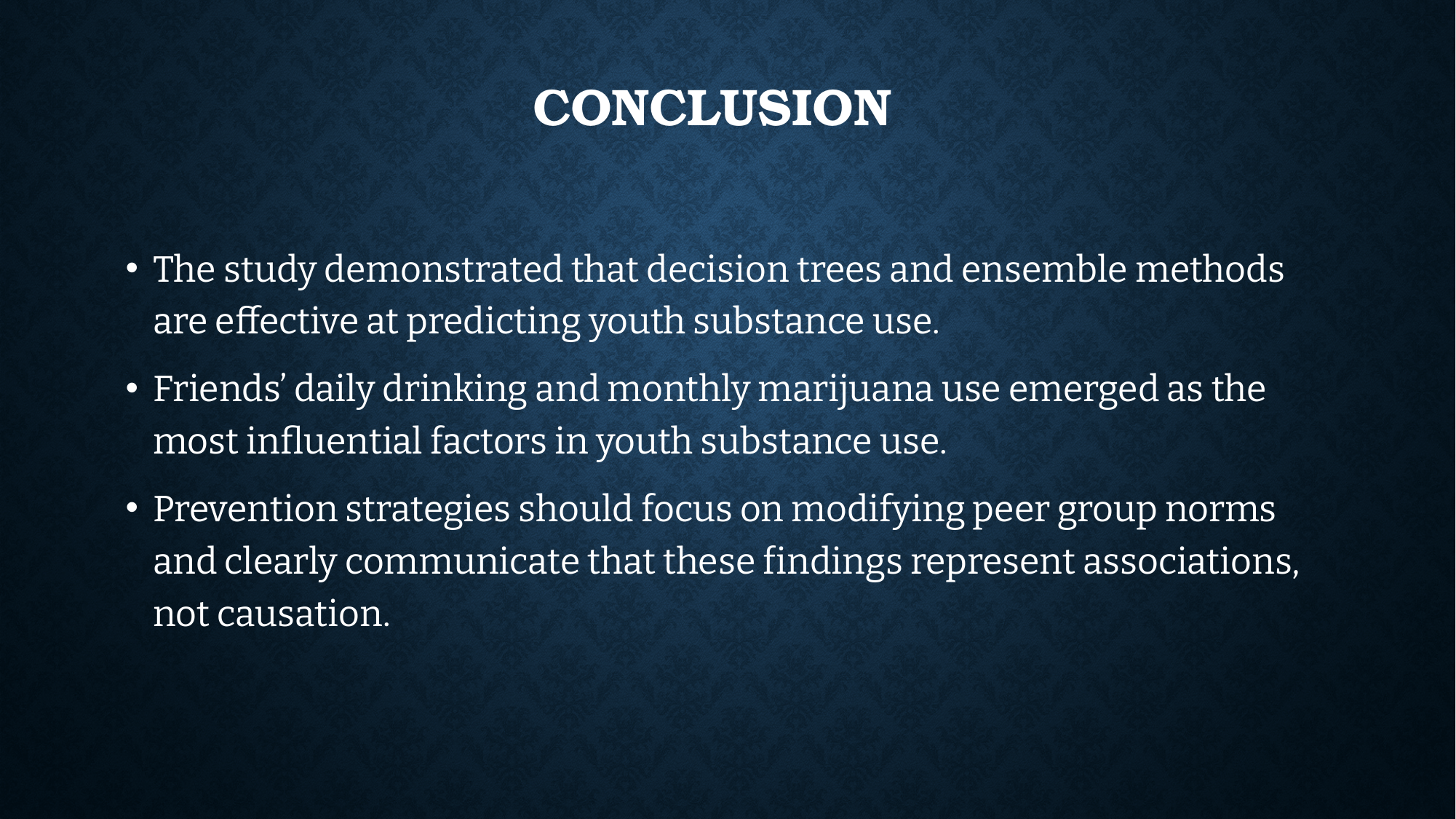

# conclusion
The study demonstrated that decision trees and ensemble methods are effective at predicting youth substance use.
Friends’ daily drinking and monthly marijuana use emerged as the most influential factors in youth substance use.
Prevention strategies should focus on modifying peer group norms and clearly communicate that these findings represent associations, not causation.